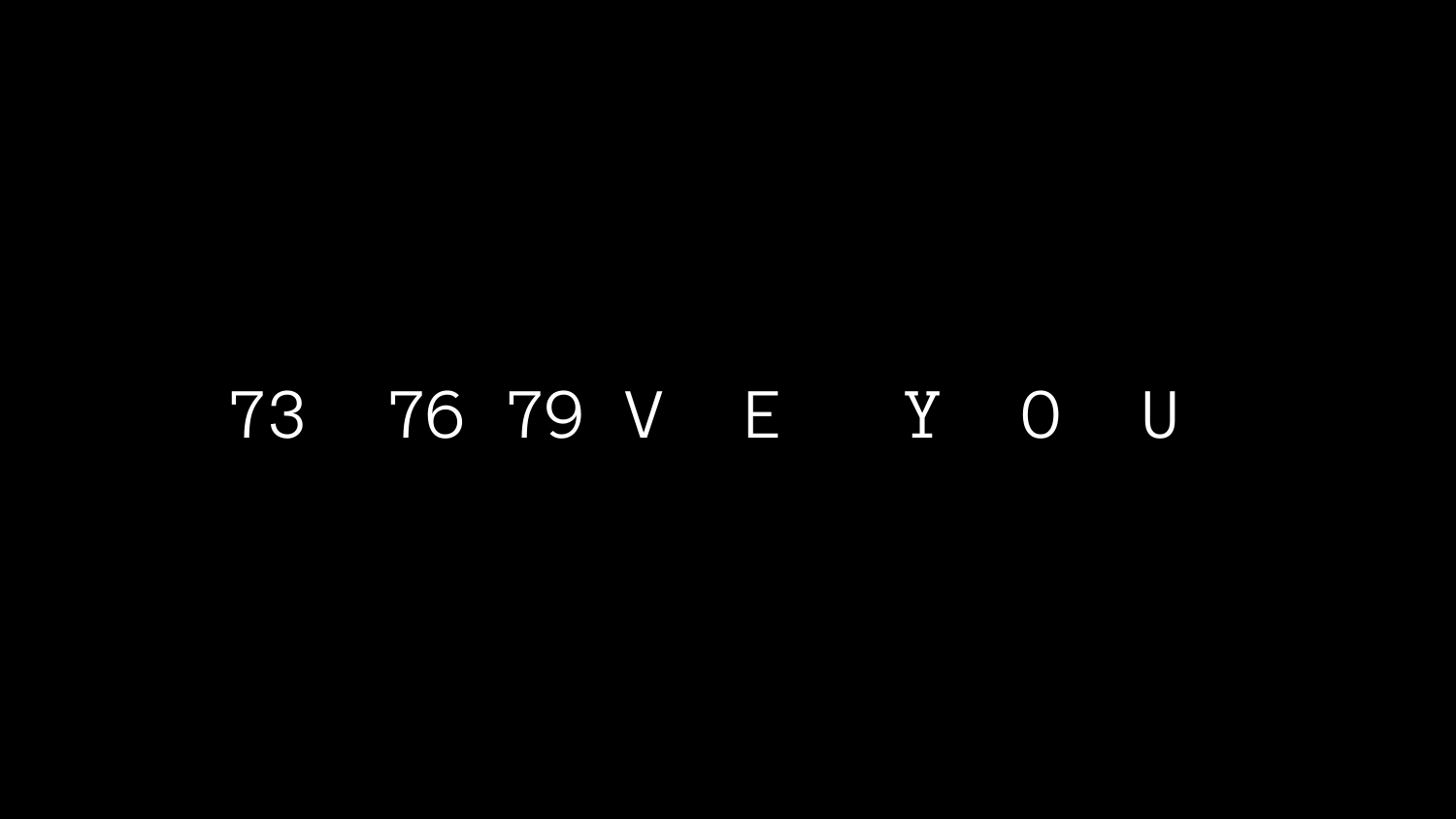

# 73  76 79 V  E   Y  O  U